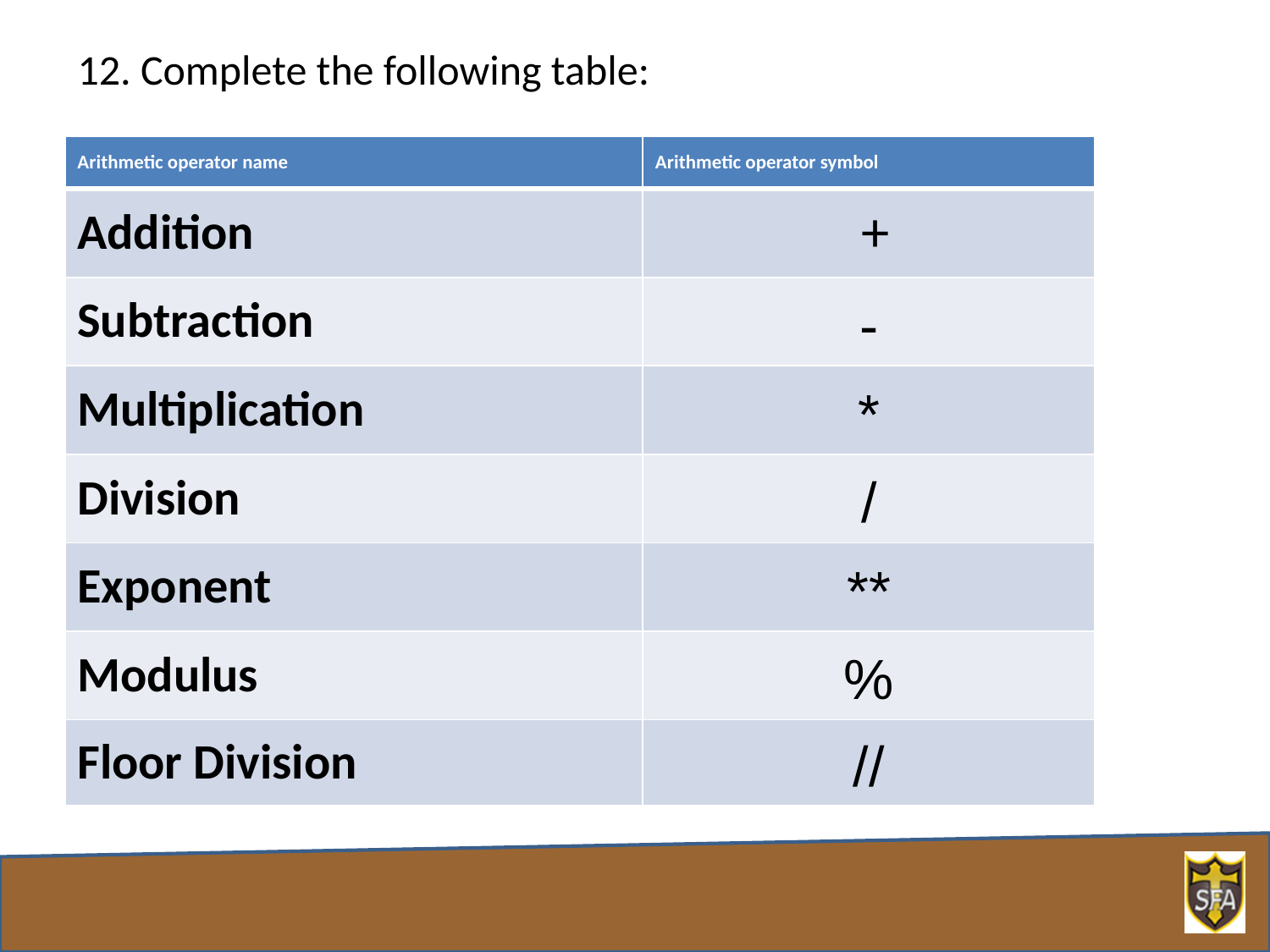

12. Complete the following table:

| Arithmetic operator name | Arithmetic operator symbol |
| --- | --- |
| Addition | + |
| Subtraction | - |
| Multiplication | \* |
| Division | / |
| Exponent | \*\* |
| Modulus | % |
| Floor Division | // |